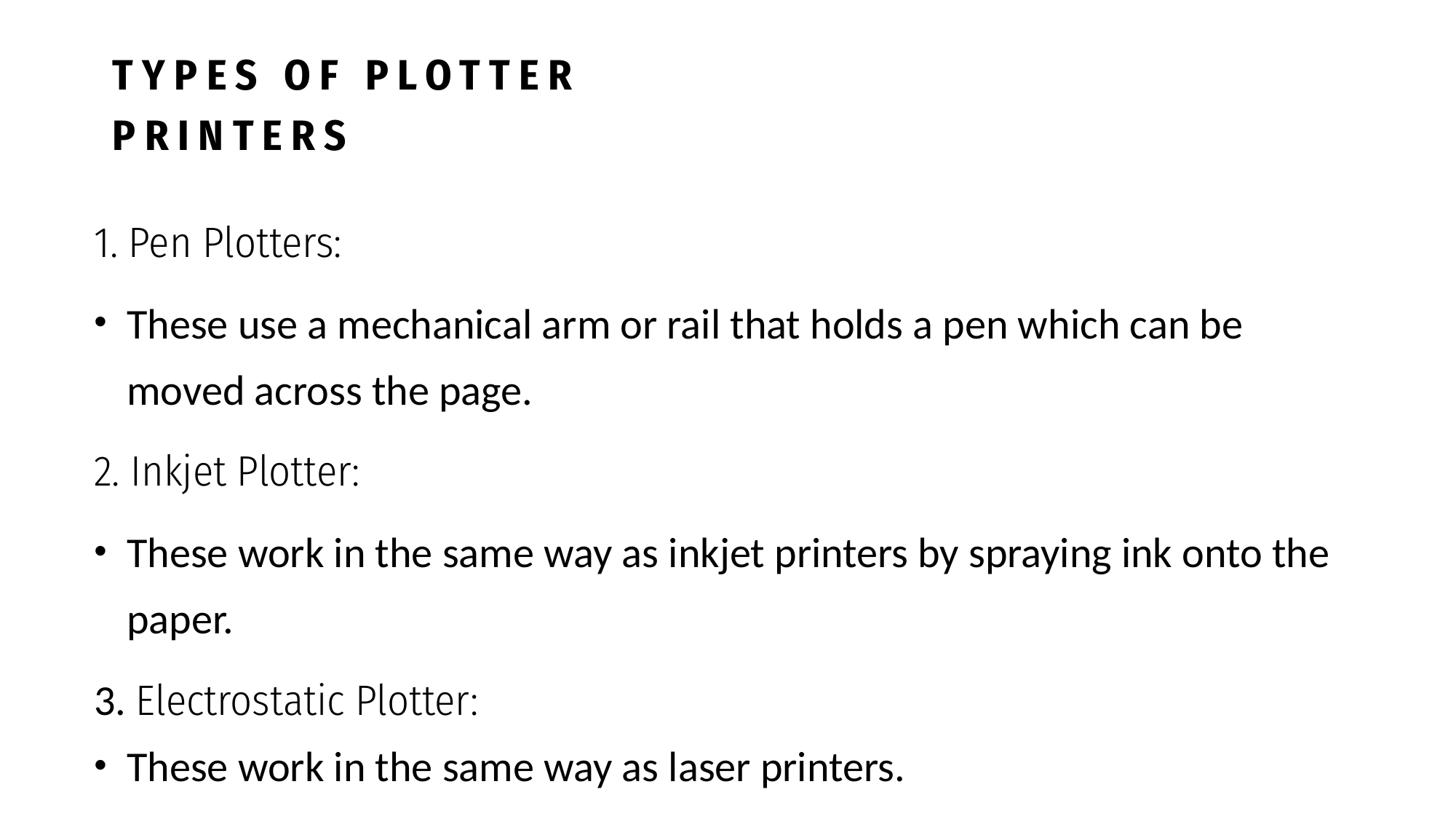

# Types of plotter printers
1. Pen Plotters:
These use a mechanical arm or rail that holds a pen which can be moved across the page.
2. Inkjet Plotter:
These work in the same way as inkjet printers by spraying ink onto the paper.
3. Electrostatic Plotter:
These work in the same way as laser printers.